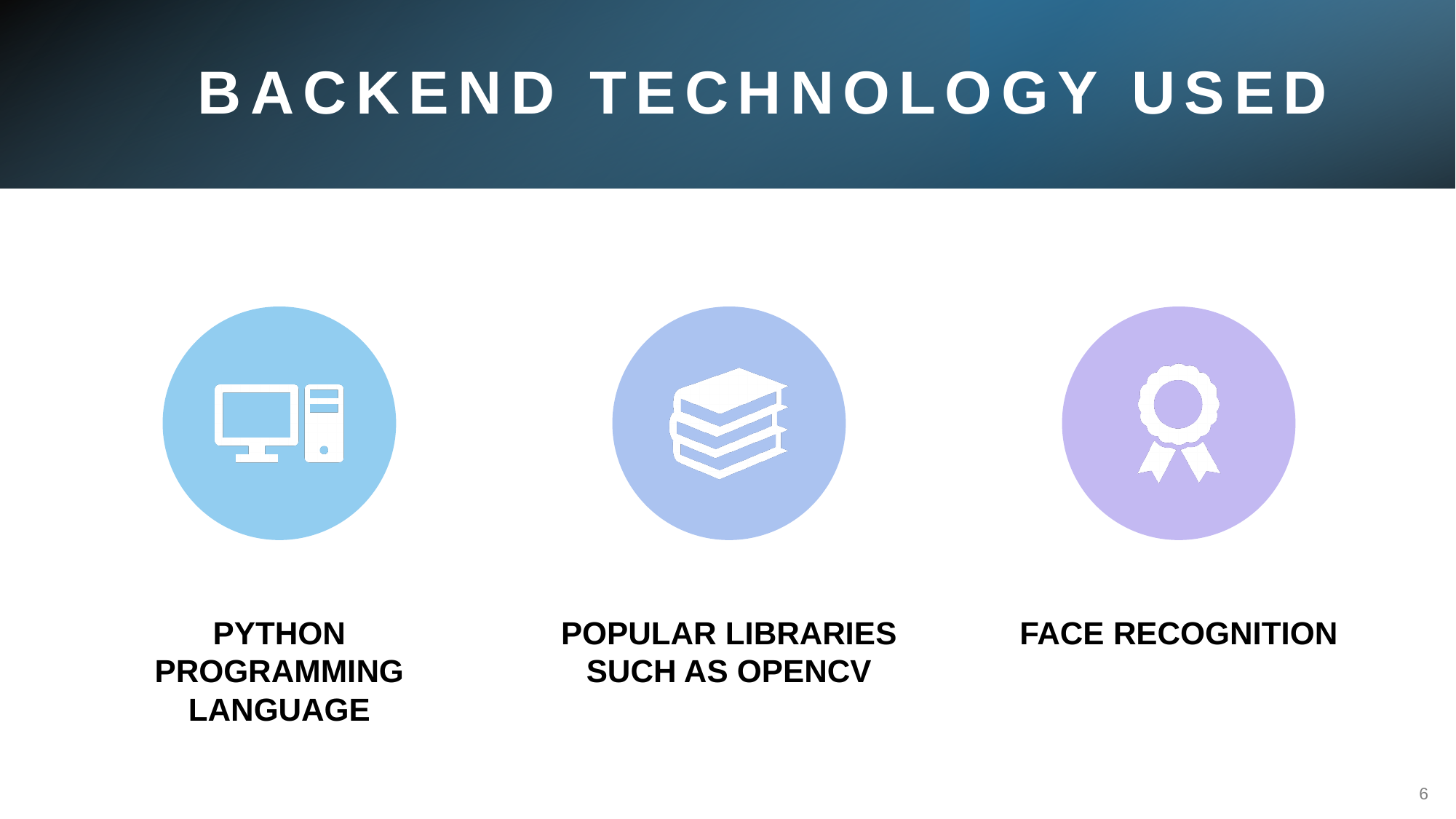

# backend technology used
Python programming language
Popular libraries such as OpenCV
Face recognition
6